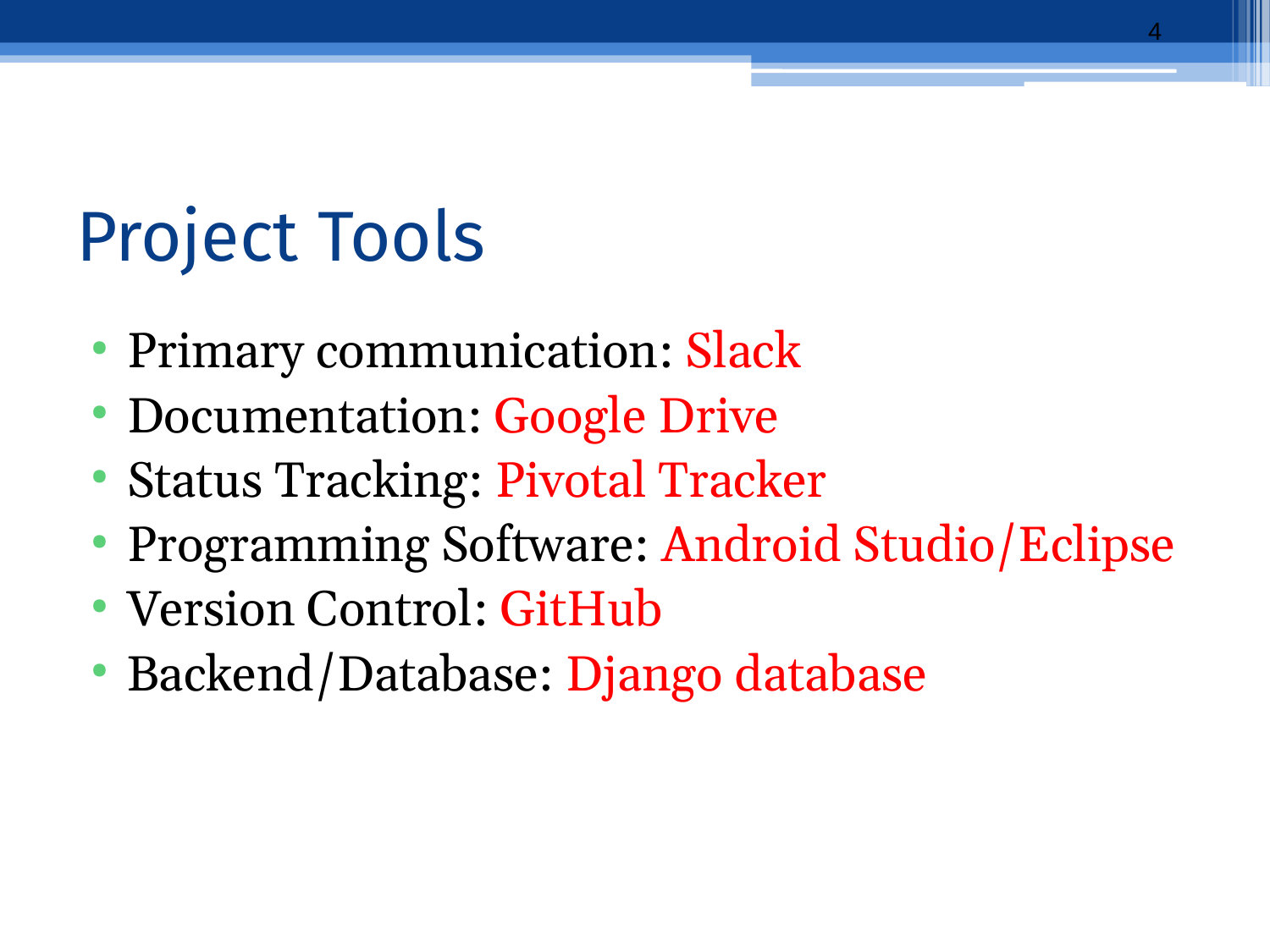

4
# Project Tools
Primary communication: Slack
Documentation: Google Drive
Status Tracking: Pivotal Tracker
Programming Software: Android Studio/Eclipse
Version Control: GitHub
Backend/Database: Django database